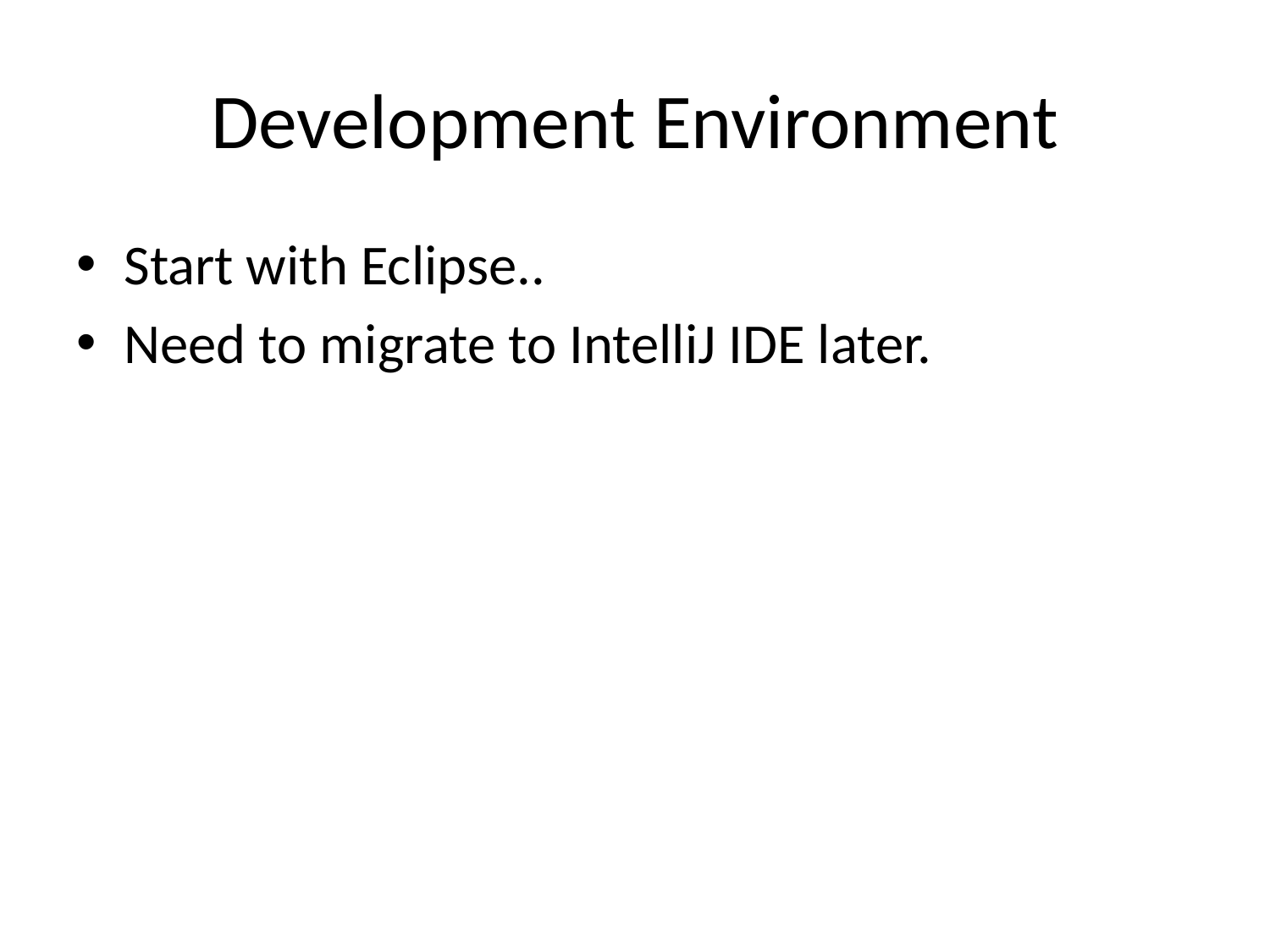

# Development Environment
Start with Eclipse..
Need to migrate to IntelliJ IDE later.